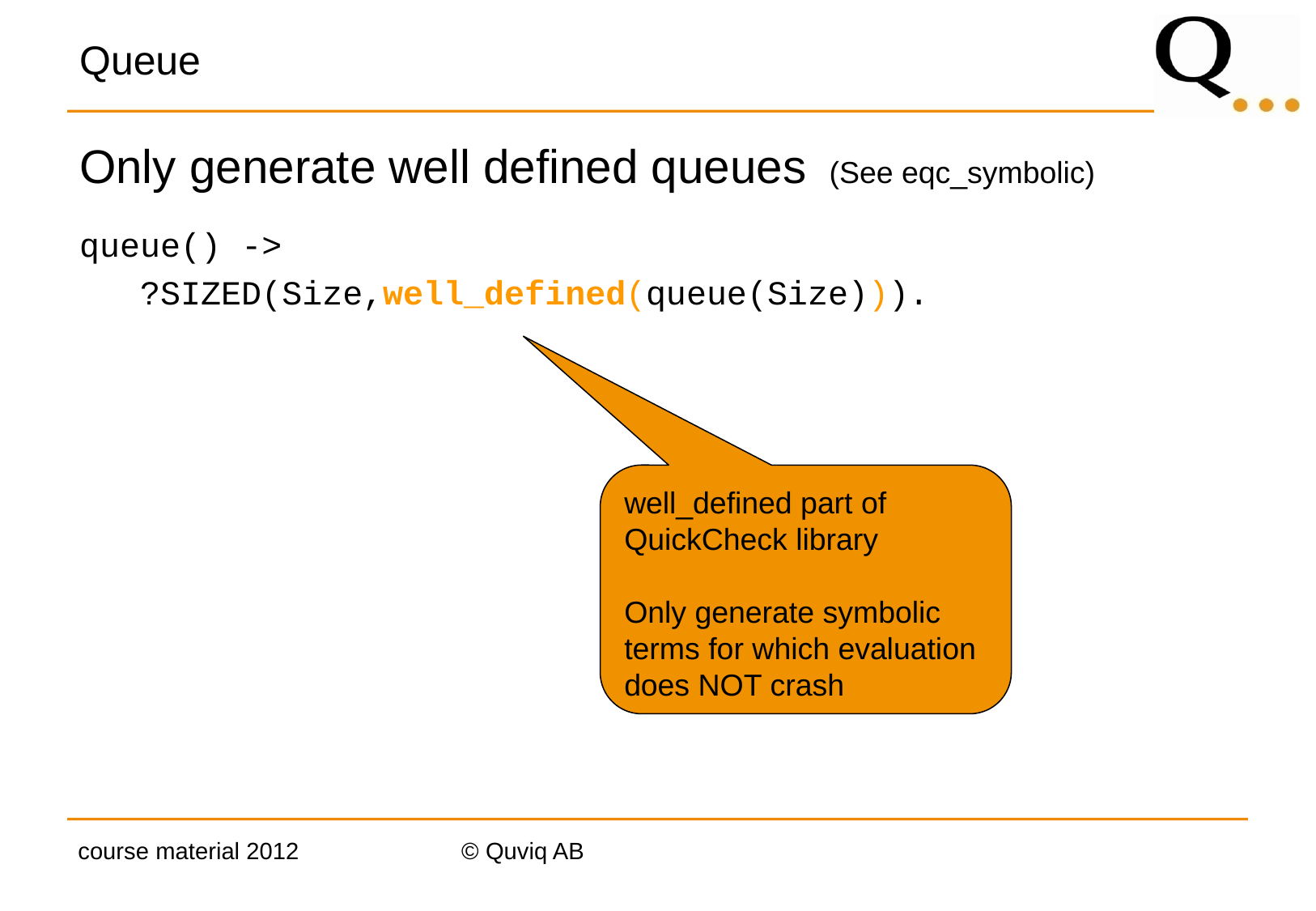

# Queue
Only generate well defined queues  (See eqc_symbolic)

queue() ->
   ?SIZED(Size,well_defined(queue(Size))).

well_defined part of QuickCheck library

Only generate symbolic terms for which evaluation does NOT crash
course material 2012
© Quviq AB